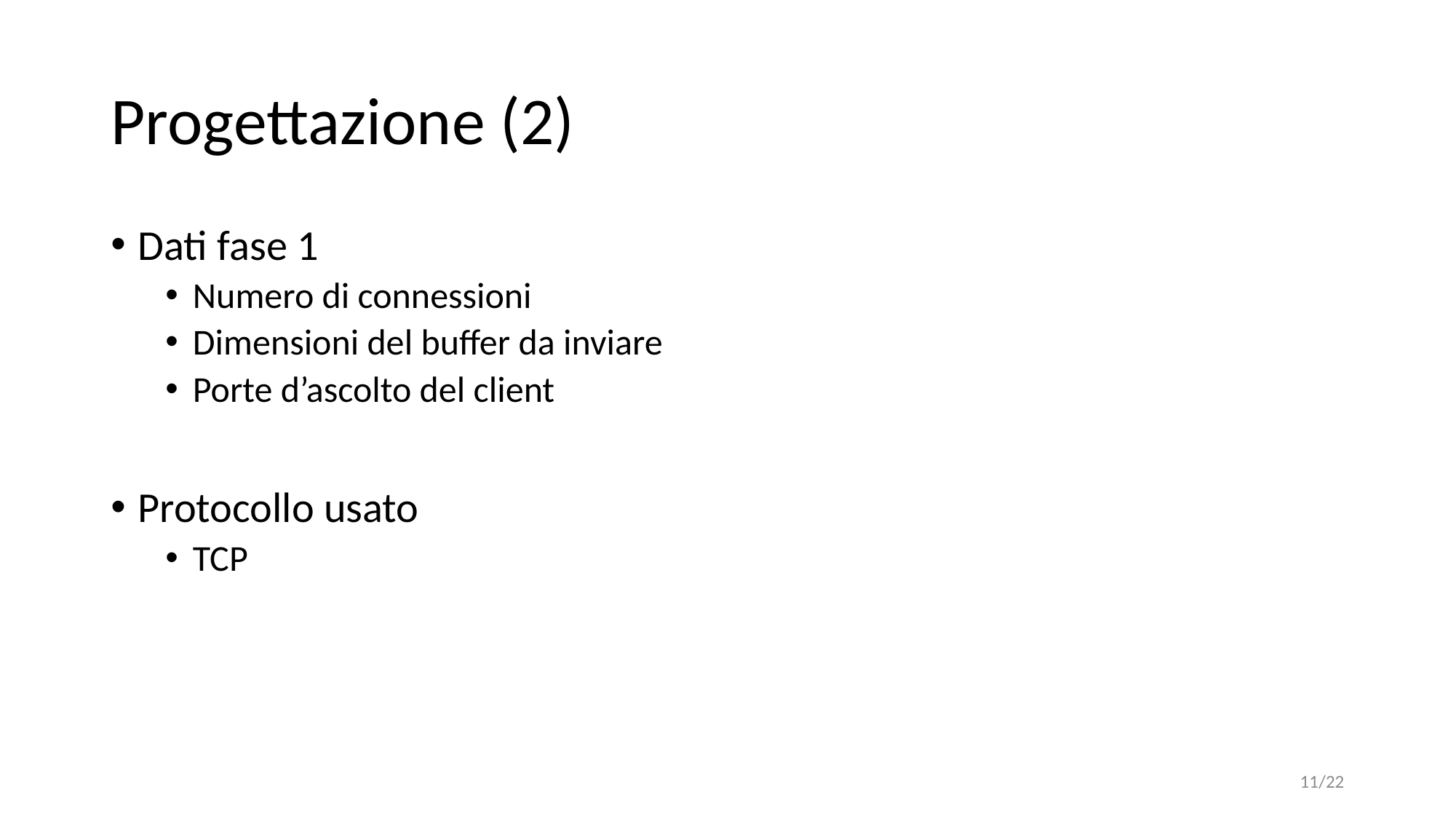

# Progettazione (2)
Dati fase 1
Numero di connessioni
Dimensioni del buffer da inviare
Porte d’ascolto del client

Protocollo usato
TCP
11/22